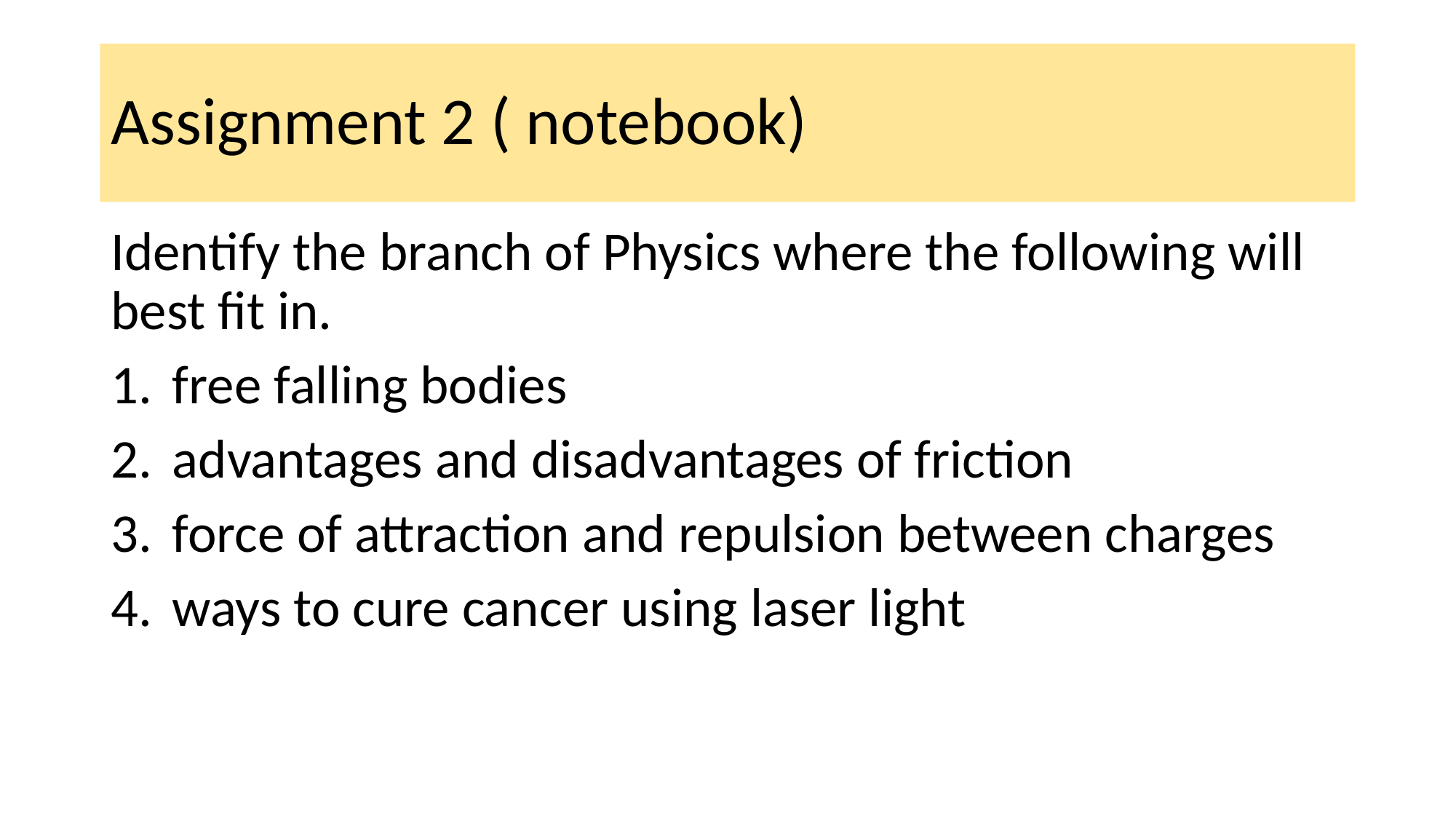

# Assignment 2 ( notebook)
Identify the branch of Physics where the following will best fit in.
free falling bodies
advantages and disadvantages of friction
force of attraction and repulsion between charges
ways to cure cancer using laser light